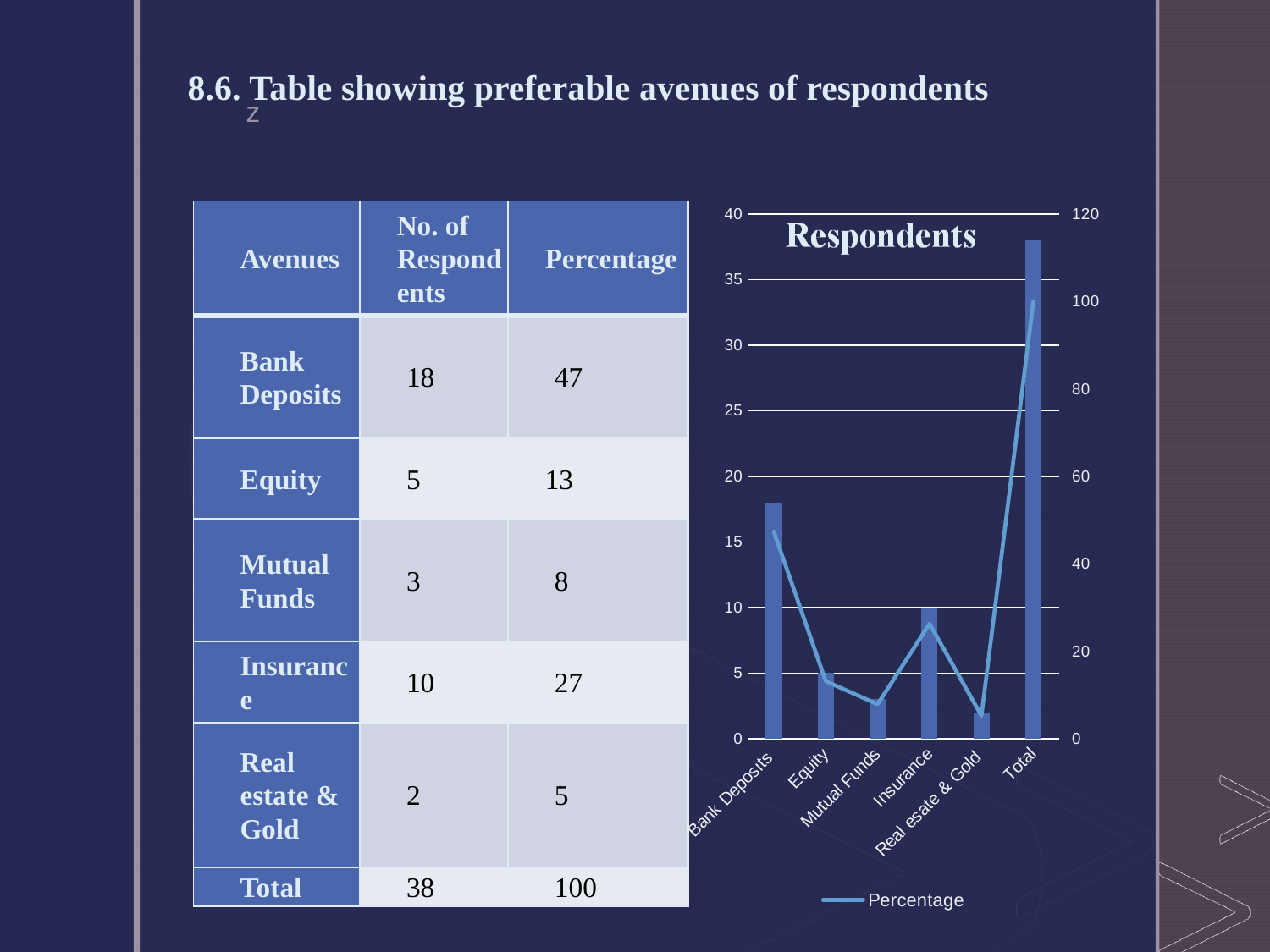

# 8.6. Table showing preferable avenues of respondents

### Chart

| Category | No. of Tearchers | Percentage |
|---|---|---|
| Bank Deposits  | 18.0 | 47.368421052631554 |
| Equity | 5.0 | 13.157894736842104 |
| Mutual Funds | 3.0 | 7.894736842105259 |
| Insurance | 10.0 | 26.31578947368421 |
| Real esate & Gold  | 2.0 | 5.263157894736842 |
| Total | 38.0 | 100.0 |
| Avenues | No. of Respondents | Percentage |
| --- | --- | --- |
| Bank Deposits | 18 | 47 |
| Equity | 5 | 13 |
| Mutual Funds | 3 | 8 |
| Insurance | 10 | 27 |
| Real estate & Gold | 2 | 5 |
| Total | 38 | 100 |